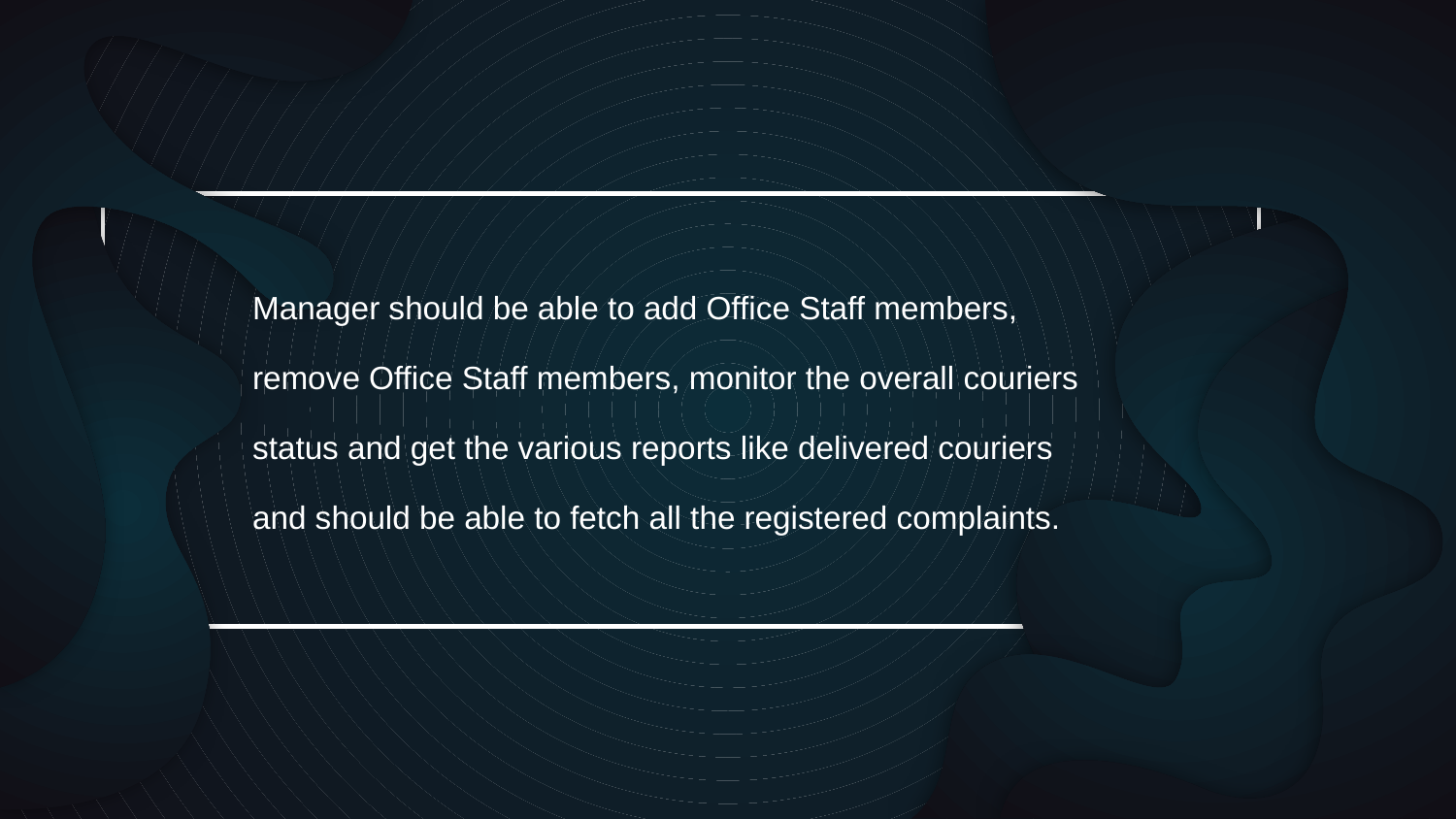

Manager should be able to add Office Staff members, remove Office Staff members, monitor the overall couriers status and get the various reports like delivered couriers and should be able to fetch all the registered complaints.